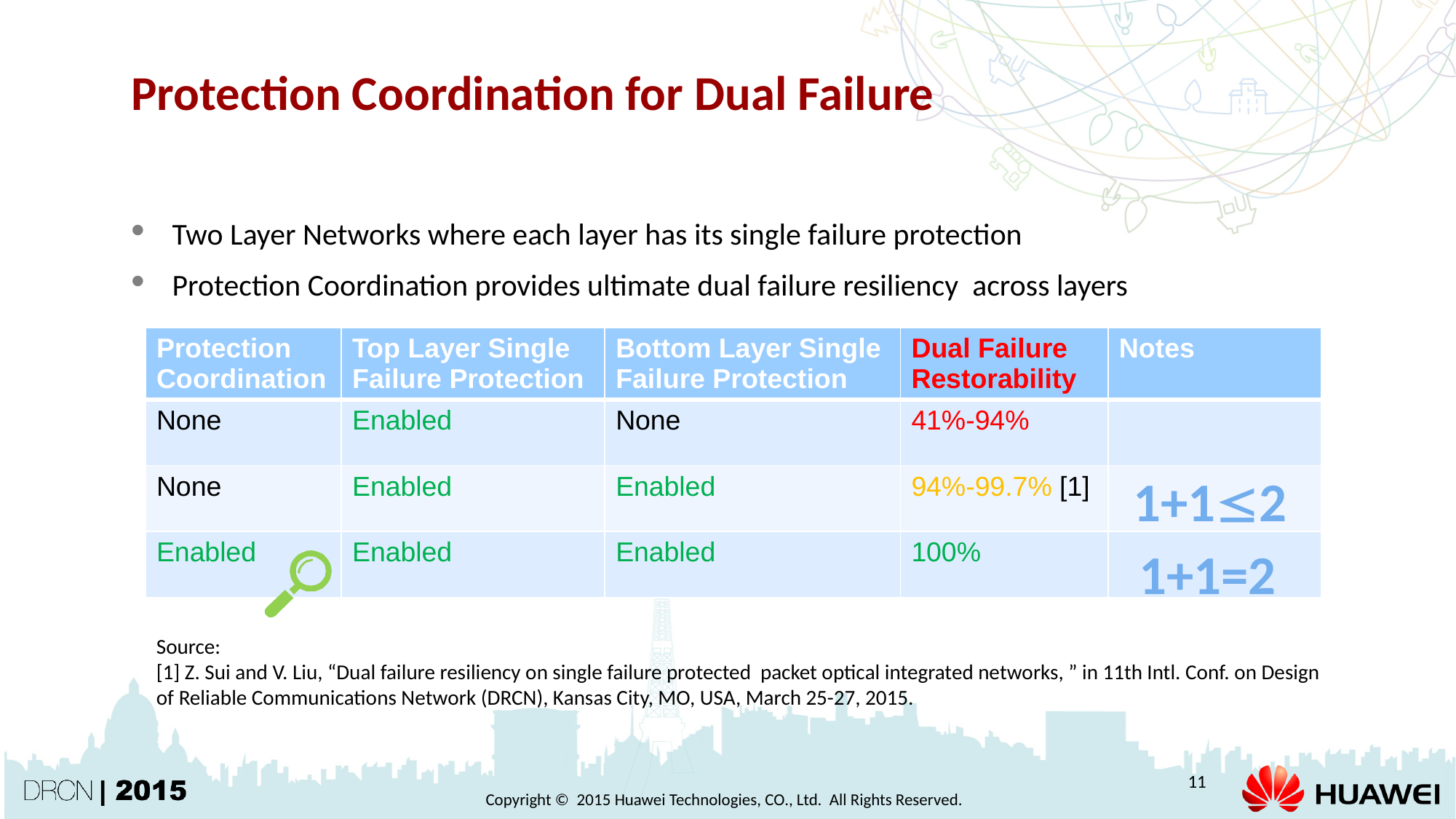

# Protection Coordination for Dual Failure
Two Layer Networks where each layer has its single failure protection
Protection Coordination provides ultimate dual failure resiliency  across layers
| Protection Coordination | Top Layer Single Failure Protection | Bottom Layer Single Failure Protection | Dual Failure Restorability | Notes |
| --- | --- | --- | --- | --- |
| None | Enabled | None | 41%-94% |  |
| None | Enabled | Enabled | 94%-99.7% [1] |  |
| Enabled | Enabled | Enabled | 100% |  |
1+1≤2
1+1=2

Source:
[1] Z. Sui and V. Liu, “Dual failure resiliency on single failure protected  packet optical integrated networks, ” in 11th Intl. Conf. on Design of Reliable Communications Network (DRCN), Kansas City, MO, USA, March 25-27, 2015.
11
Copyright ©  2015 Huawei Technologies, CO., Ltd.  All Rights Reserved.